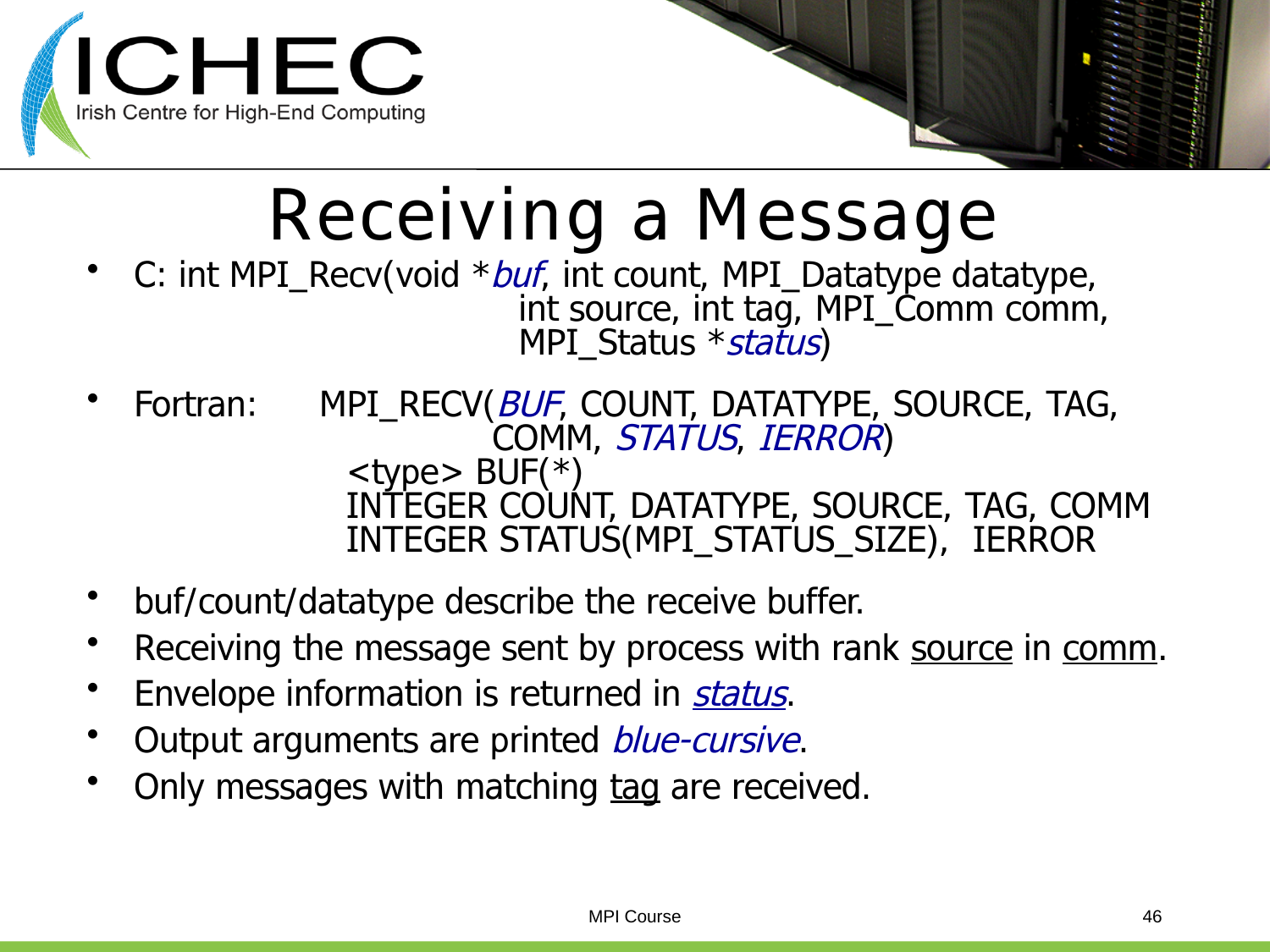

# Receiving a Message
C: int MPI_Recv(void *buf, int count, MPI_Datatype datatype,
				int source, int tag, MPI_Comm comm,
				MPI_Status *status)
Fortran:	MPI_RECV(BUF, COUNT, DATATYPE, SOURCE, TAG,
			COMM, STATUS, IERROR)
		<type> BUF(*)
		INTEGER COUNT, DATATYPE, SOURCE, TAG, COMM
		INTEGER STATUS(MPI_STATUS_SIZE),  IERROR
buf/count/datatype describe the receive buffer.
Receiving the message sent by process with rank source in comm.
Envelope information is returned in status.
Output arguments are printed blue-cursive.
Only messages with matching tag are received.
MPI Course
46